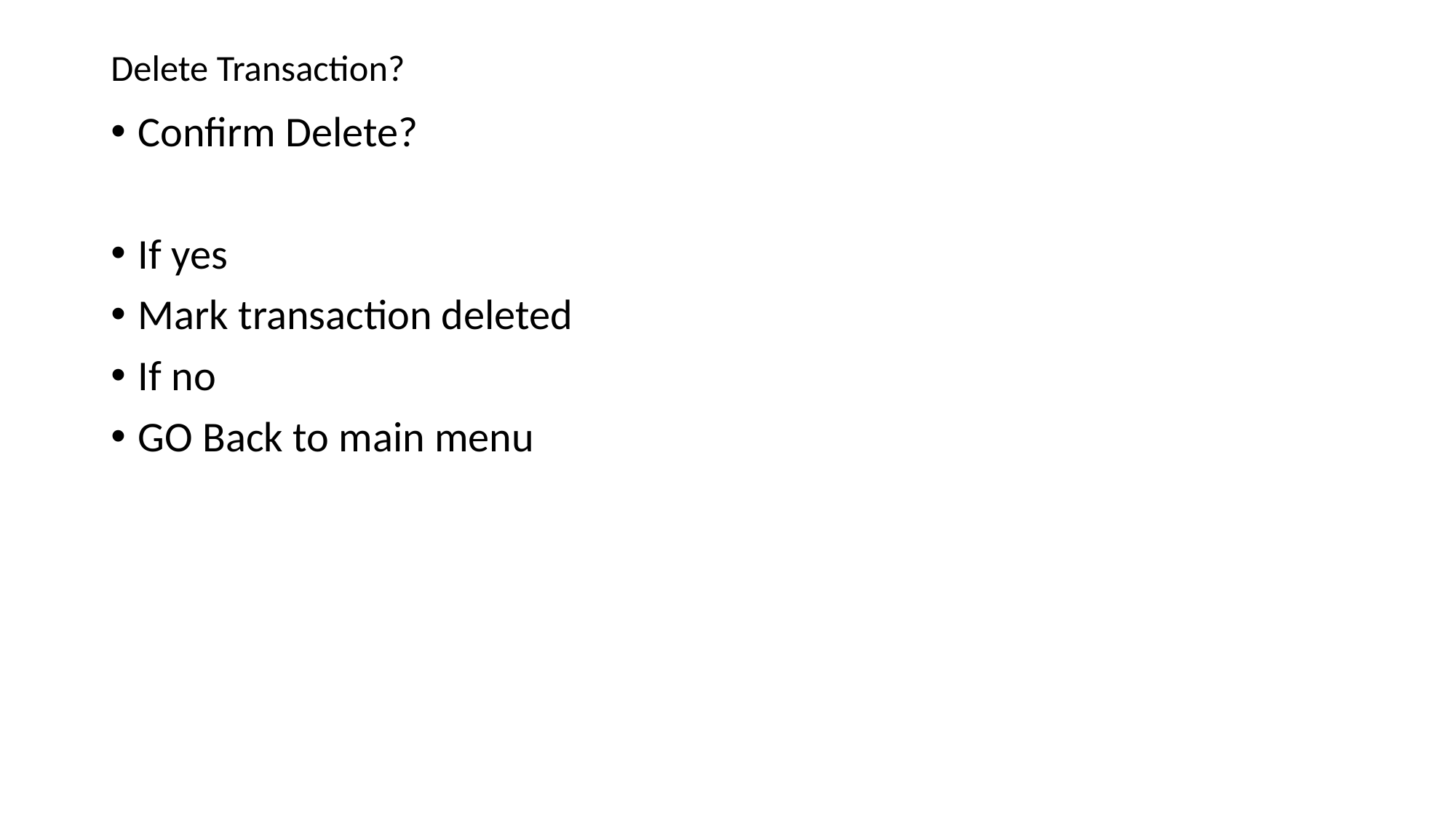

# Delete Transaction?
Confirm Delete?

If yes
Mark transaction deleted
If no
GO Back to main menu